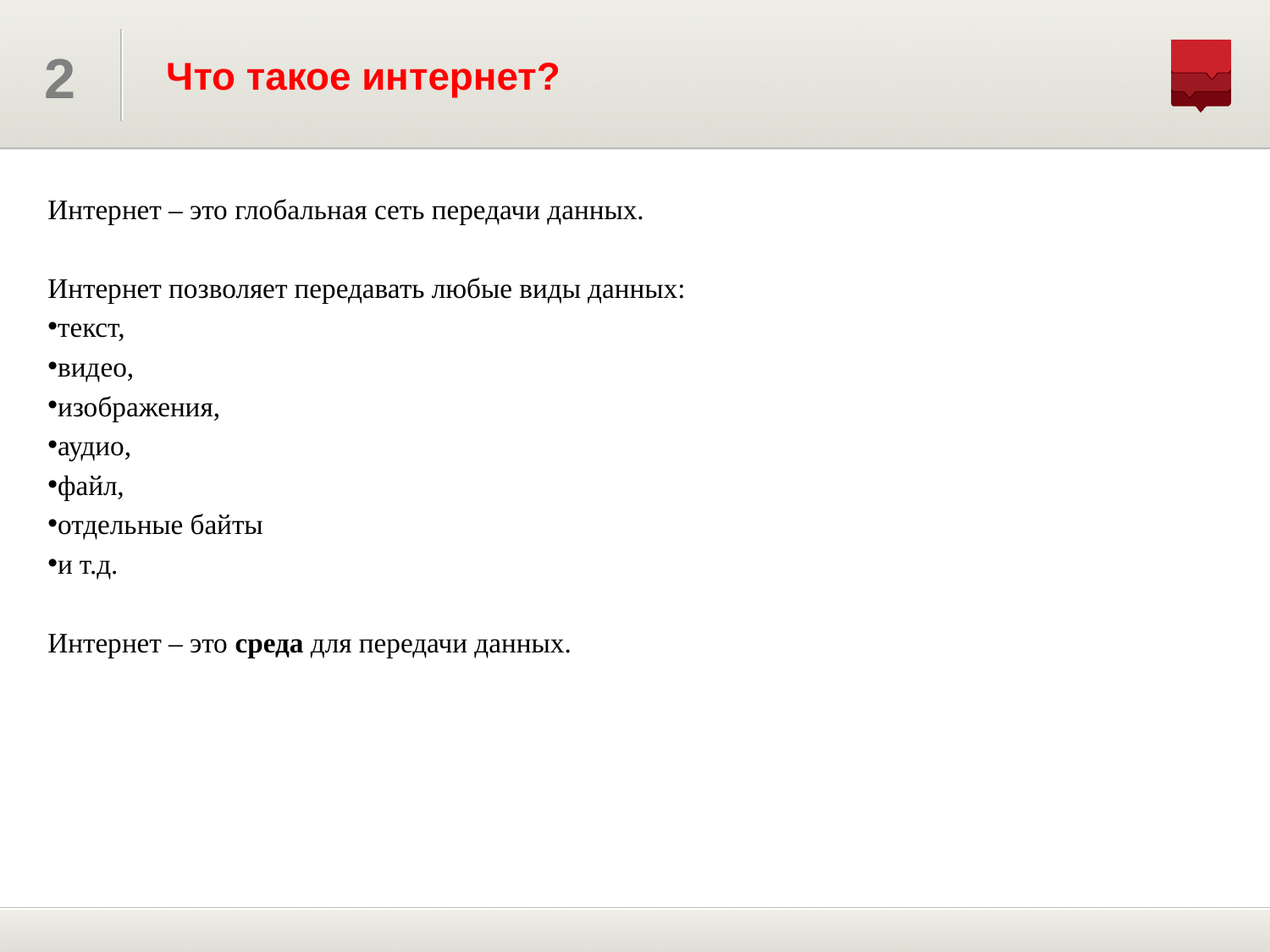

# Что такое интернет?
Интернет – это глобальная сеть передачи данных.

Интернет позволяет передавать любые виды данных:
текст,
видео,
изображения,
аудио,
файл,
отдельные байты
и т.д.

Интернет – это среда для передачи данных.